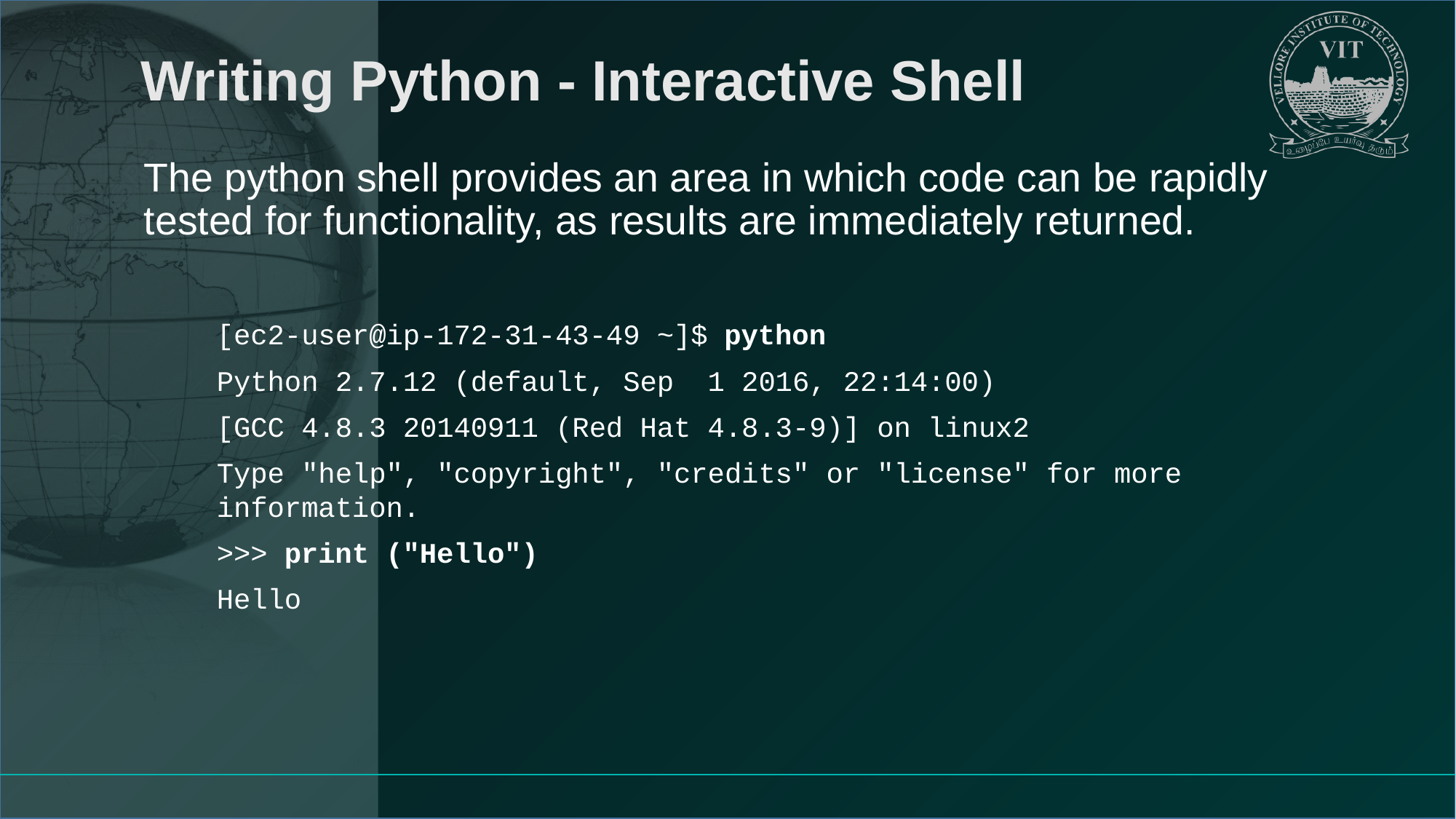

# Writing Python - Interactive Shell
The python shell provides an area in which code can be rapidly tested for functionality, as results are immediately returned.

[ec2-user@ip-172-31-43-49 ~]$ python
Python 2.7.12 (default, Sep  1 2016, 22:14:00)
[GCC 4.8.3 20140911 (Red Hat 4.8.3-9)] on linux2
Type "help", "copyright", "credits" or "license" for more information.
>>> print ("Hello")
Hello